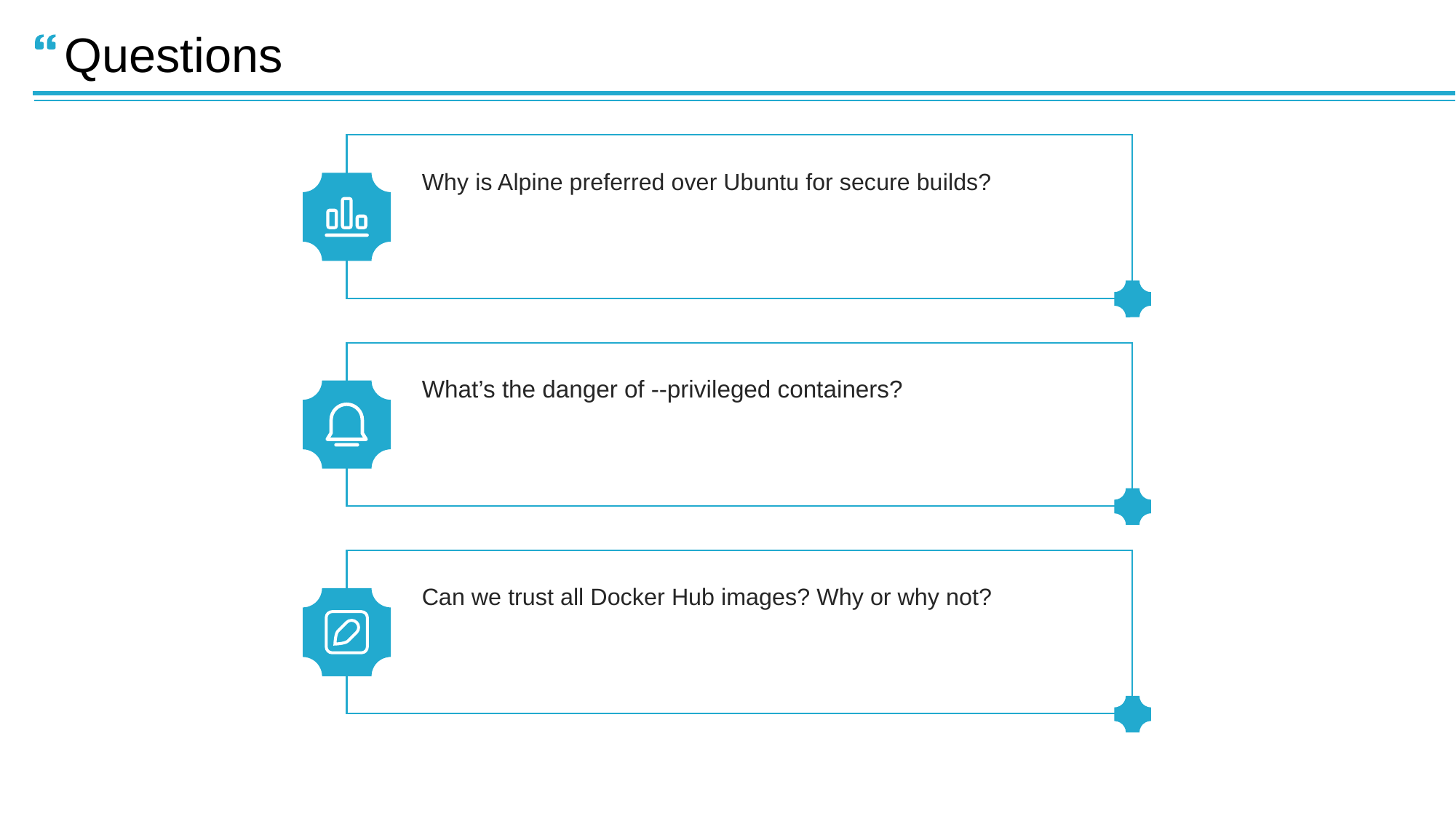

Questions

Why is Alpine preferred over Ubuntu for secure builds?

What’s the danger of --privileged containers?

Can we trust all Docker Hub images? Why or why not?